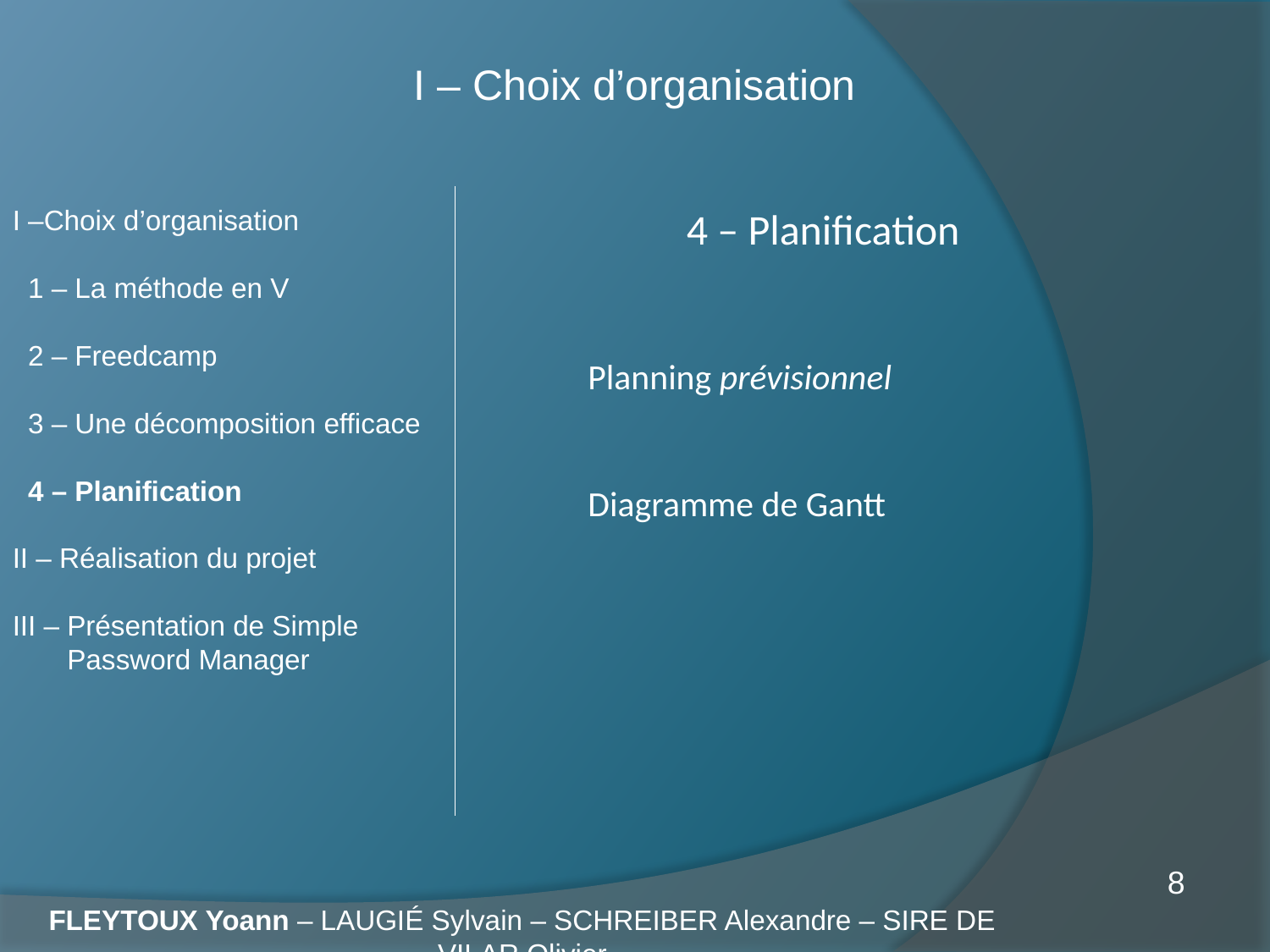

I – Choix d’organisation
4 – Planification

          Planning prévisionnel

          Diagramme de Gantt
I –Choix d’organisation

  1 – La méthode en V

  2 – Freedcamp

  3 – Une décomposition efficace

  4 – Planification

II – Réalisation du projet

III – Présentation de Simple
       Password Manager

8
FLEYTOUX Yoann – LAUGIÉ Sylvain – SCHREIBER Alexandre – SIRE DE VILAR Olivier